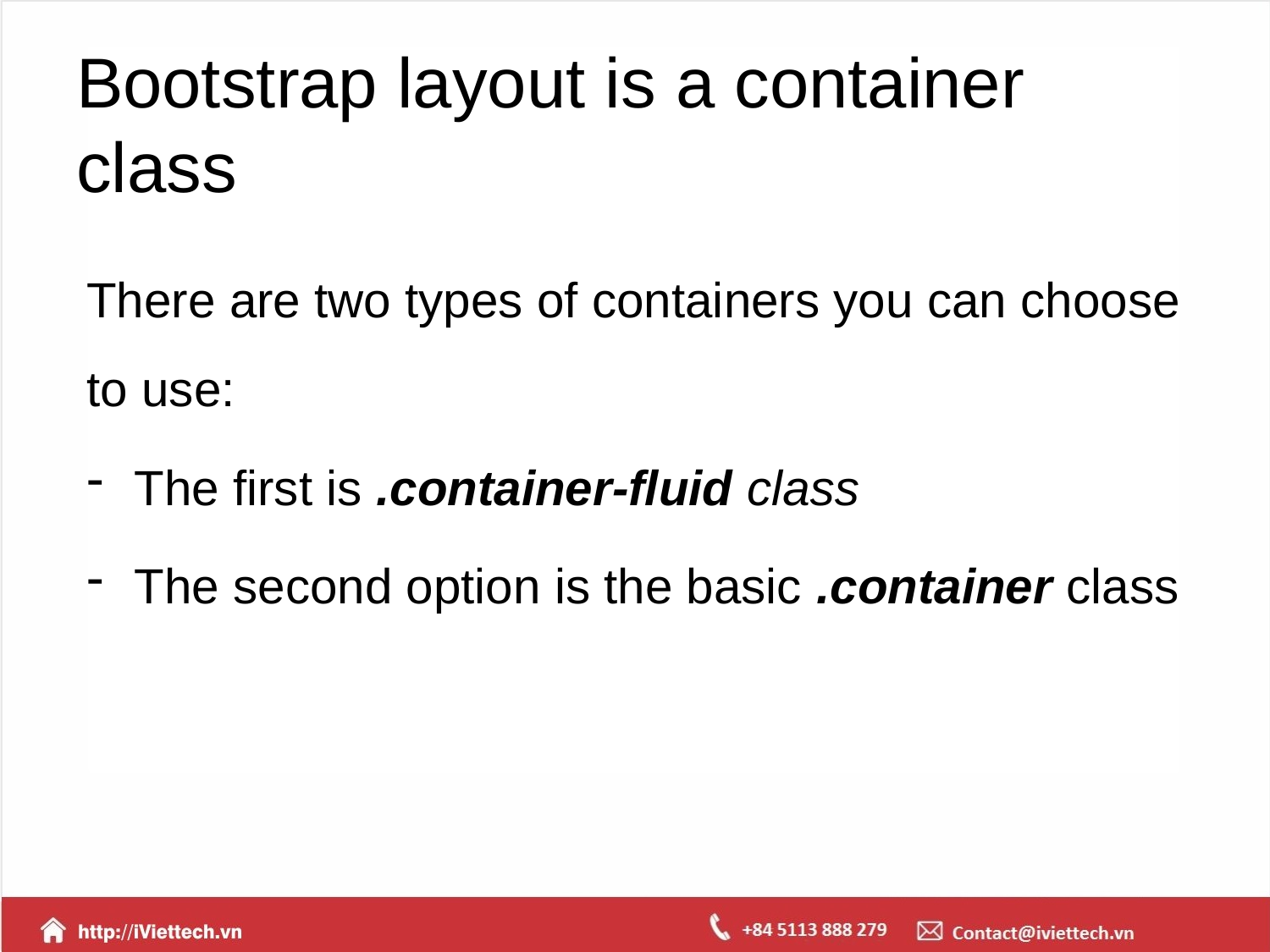

# Bootstrap layout is a container class
There are two types of containers you can choose to use:
The first is .container-fluid class
The second option is the basic .container class